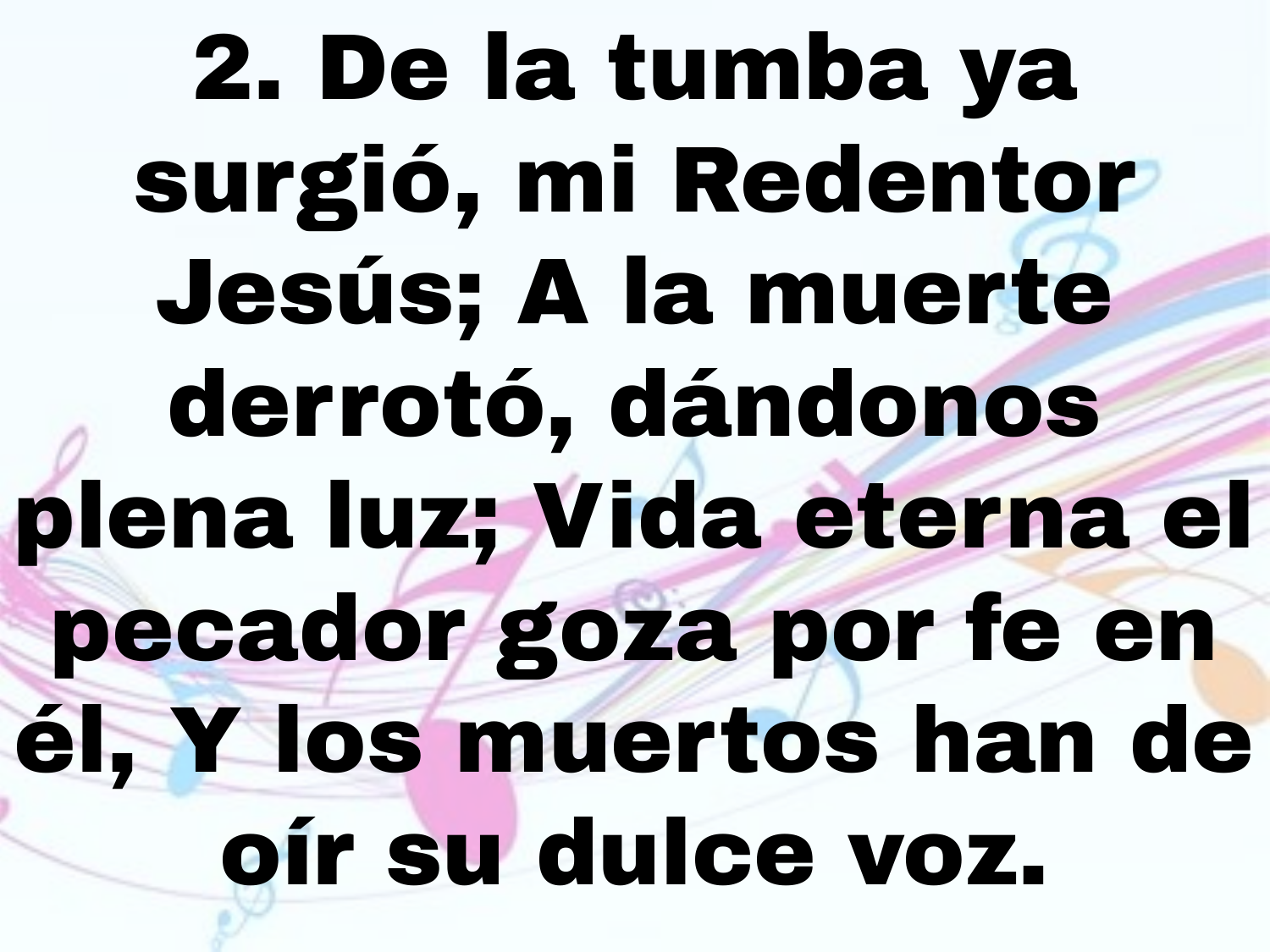

2. De la tumba ya surgió, mi Redentor Jesús; A la muerte derrotó, dándonos plena luz; Vida eterna el pecador goza por fe en él, Y los muertos han de oír su dulce voz.